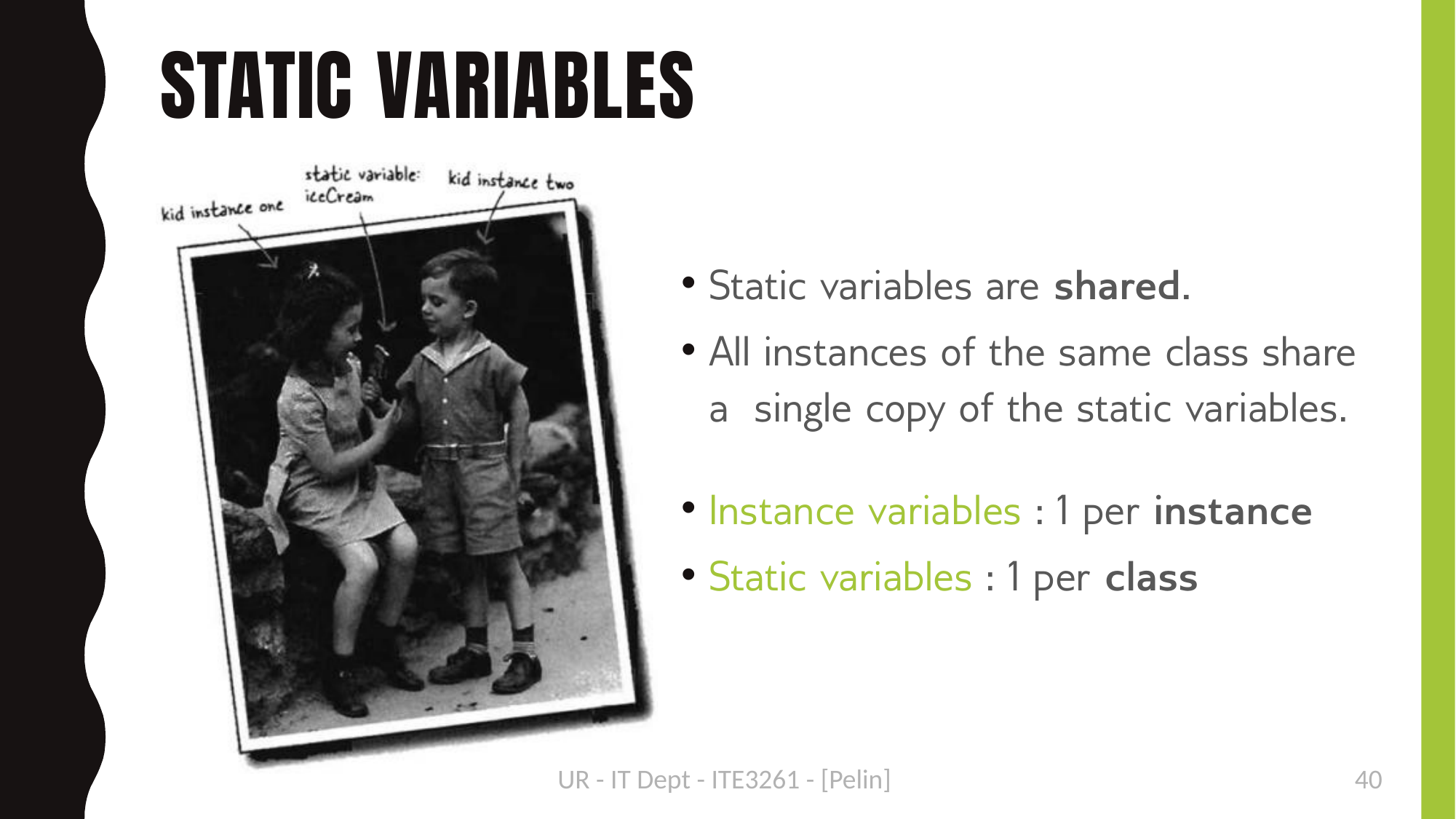

STATIC VARIABLES

Static variables are shared.
All instances of the same class share a  single copy of the static variables.

Instance variables : 1 per instance
Static variables : 1 per class
UR - IT Dept - ITE3261 - [Pelin]
40